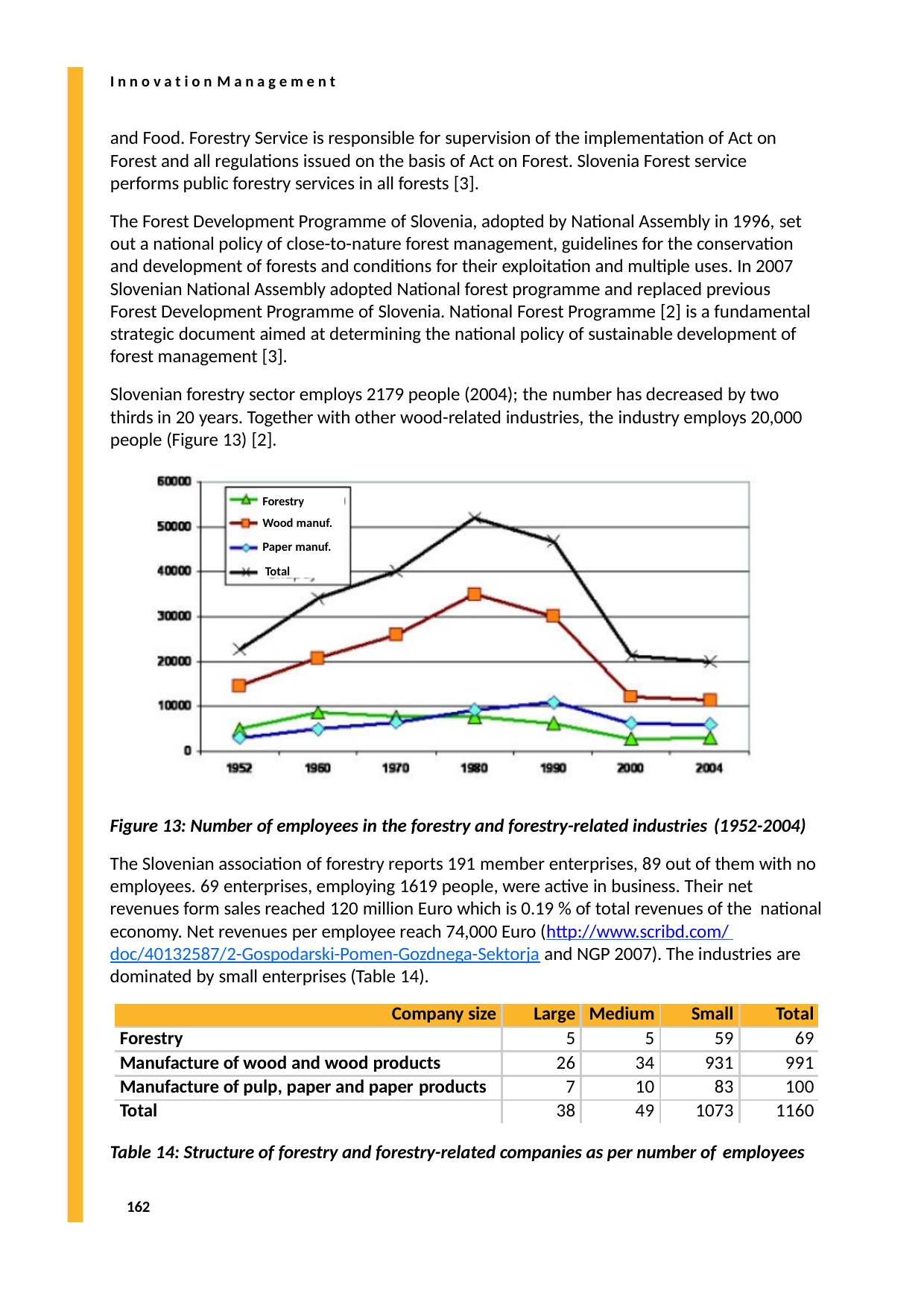

I n n o v a t i o n M a n a g e m e n t

and Food. Forestry Service is responsible for supervision of the implementation of Act on  Forest and all regulations issued on the basis of Act on Forest. Slovenia Forest service  performs public forestry services in all forests [3].
The Forest Development Programme of Slovenia, adopted by National Assembly in 1996, set  out a national policy of close-to-nature forest management, guidelines for the conservation  and development of forests and conditions for their exploitation and multiple uses. In 2007  Slovenian National Assembly adopted National forest programme and replaced previous  Forest Development Programme of Slovenia. National Forest Programme [2] is a fundamental  strategic document aimed at determining the national policy of sustainable development of  forest management [3].
Slovenian forestry sector employs 2179 people (2004); the number has decreased by two  thirds in 20 years. Together with other wood-related industries, the industry employs 20,000  people (Figure 13) [2].

Forestry
Wood manuf.
Paper manuf.  Total
Figure 13: Number of employees in the forestry and forestry-related industries (1952-2004)
The Slovenian association of forestry reports 191 member enterprises, 89 out of them with no  employees. 69 enterprises, employing 1619 people, were active in business. Their net  revenues form sales reached 120 million Euro which is 0.19 % of total revenues of the  national economy. Net revenues per employee reach 74,000 Euro (http://www.scribd.com/  doc/40132587/2-Gospodarski-Pomen-Gozdnega-Sektorja and NGP 2007). The industries are  dominated by small enterprises (Table 14).
| Company size | Large | Medium | Small | Total |
| --- | --- | --- | --- | --- |
| Forestry | 5 | 5 | 59 | 69 |
| Manufacture of wood and wood products | 26 | 34 | 931 | 991 |
| Manufacture of pulp, paper and paper products | 7 | 10 | 83 | 100 |
| Total | 38 | 49 | 1073 | 1160 |
Table 14: Structure of forestry and forestry-related companies as per number of employees

162